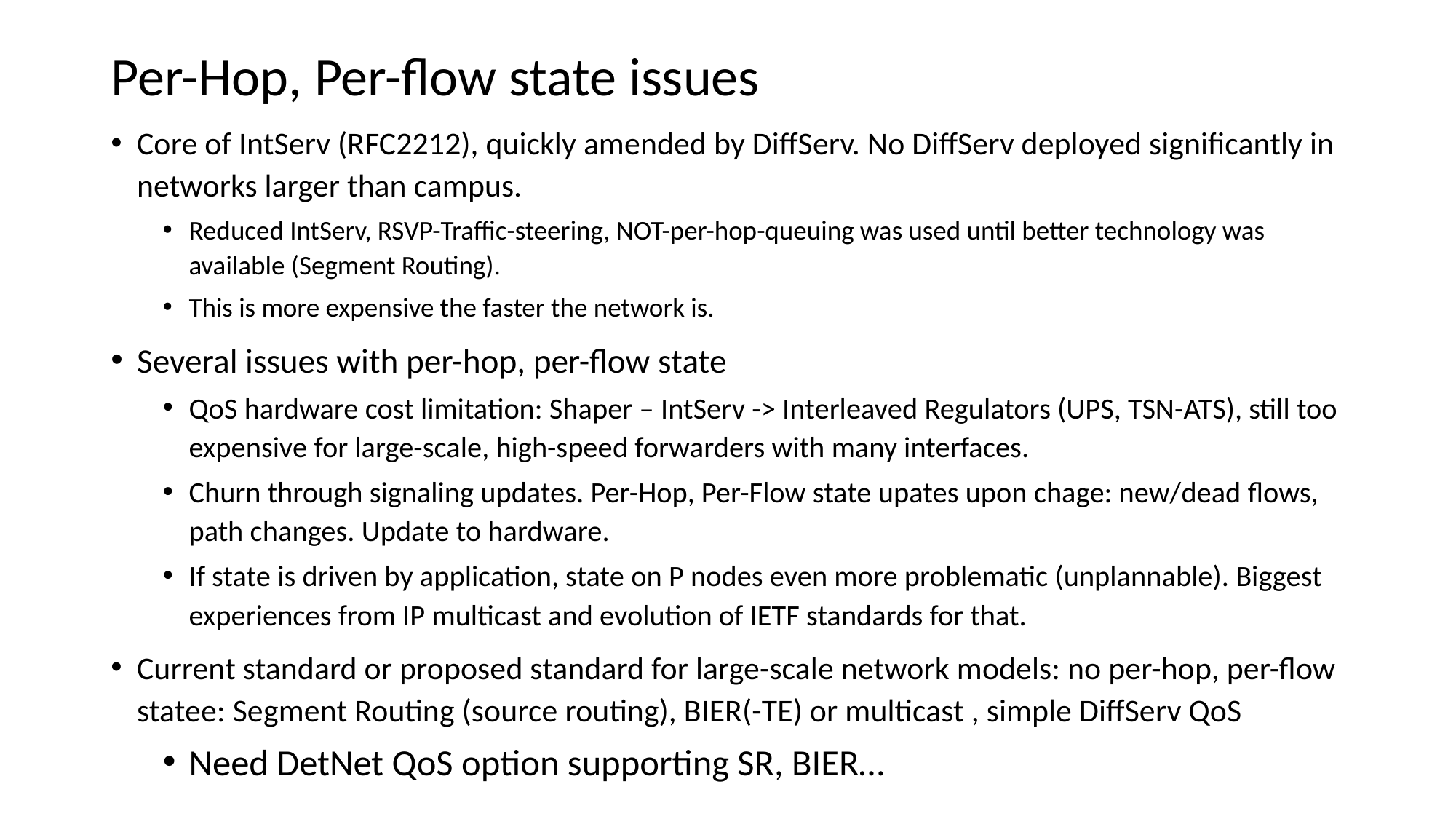

# Per-Hop, Per-flow state issues
Core of IntServ (RFC2212), quickly amended by DiffServ. No DiffServ deployed significantly in networks larger than campus.
Reduced IntServ, RSVP-Traffic-steering, NOT-per-hop-queuing was used until better technology was available (Segment Routing).
This is more expensive the faster the network is.
Several issues with per-hop, per-flow state
QoS hardware cost limitation: Shaper – IntServ -> Interleaved Regulators (UPS, TSN-ATS), still too expensive for large-scale, high-speed forwarders with many interfaces.
Churn through signaling updates. Per-Hop, Per-Flow state upates upon chage: new/dead flows, path changes. Update to hardware.
If state is driven by application, state on P nodes even more problematic (unplannable). Biggest experiences from IP multicast and evolution of IETF standards for that.
Current standard or proposed standard for large-scale network models: no per-hop, per-flow statee: Segment Routing (source routing), BIER(-TE) or multicast , simple DiffServ QoS
Need DetNet QoS option supporting SR, BIER…